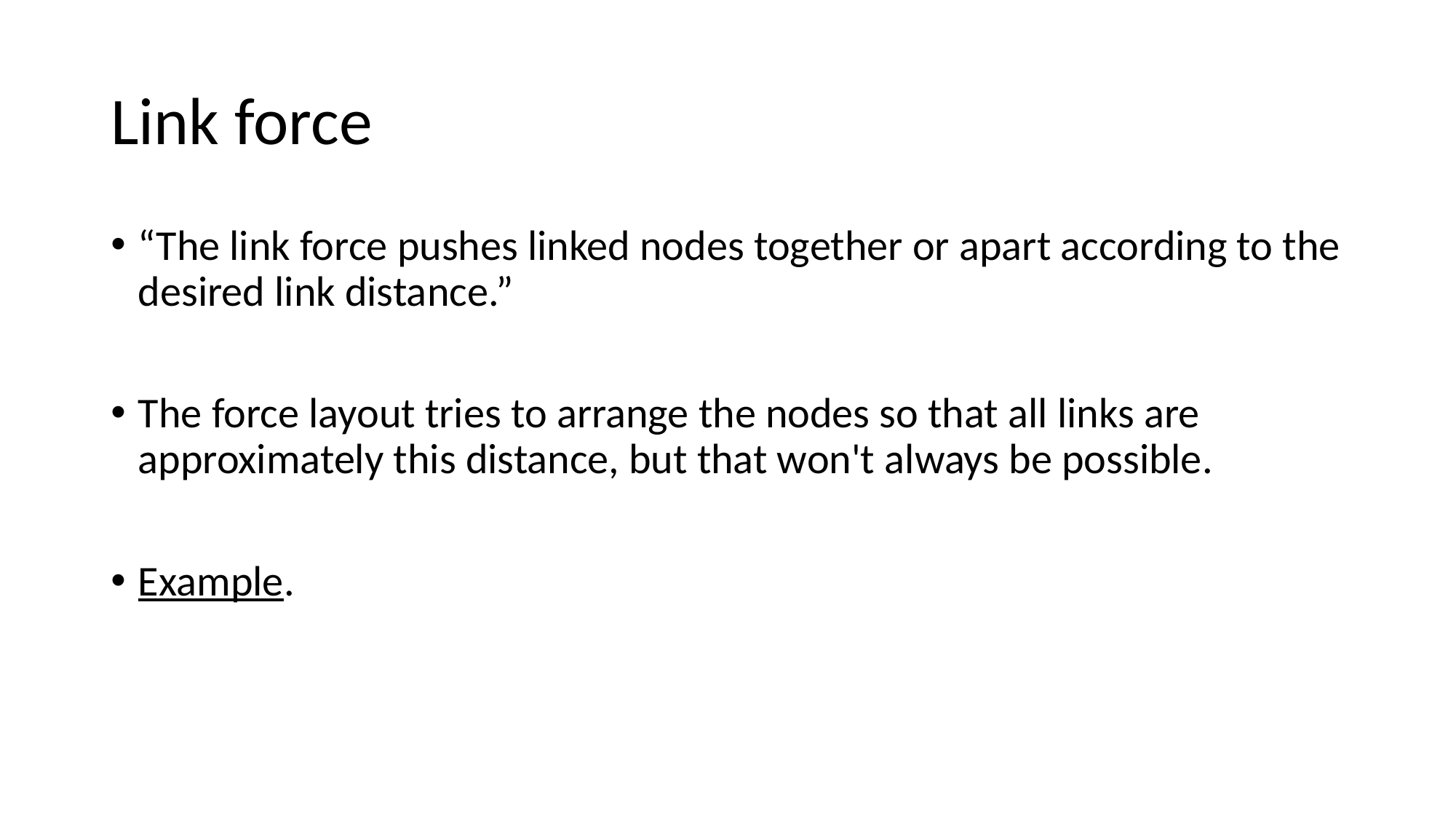

# Link force
“The link force pushes linked nodes together or apart according to the desired link distance.”

The force layout tries to arrange the nodes so that all links are approximately this distance, but that won't always be possible.

Example.